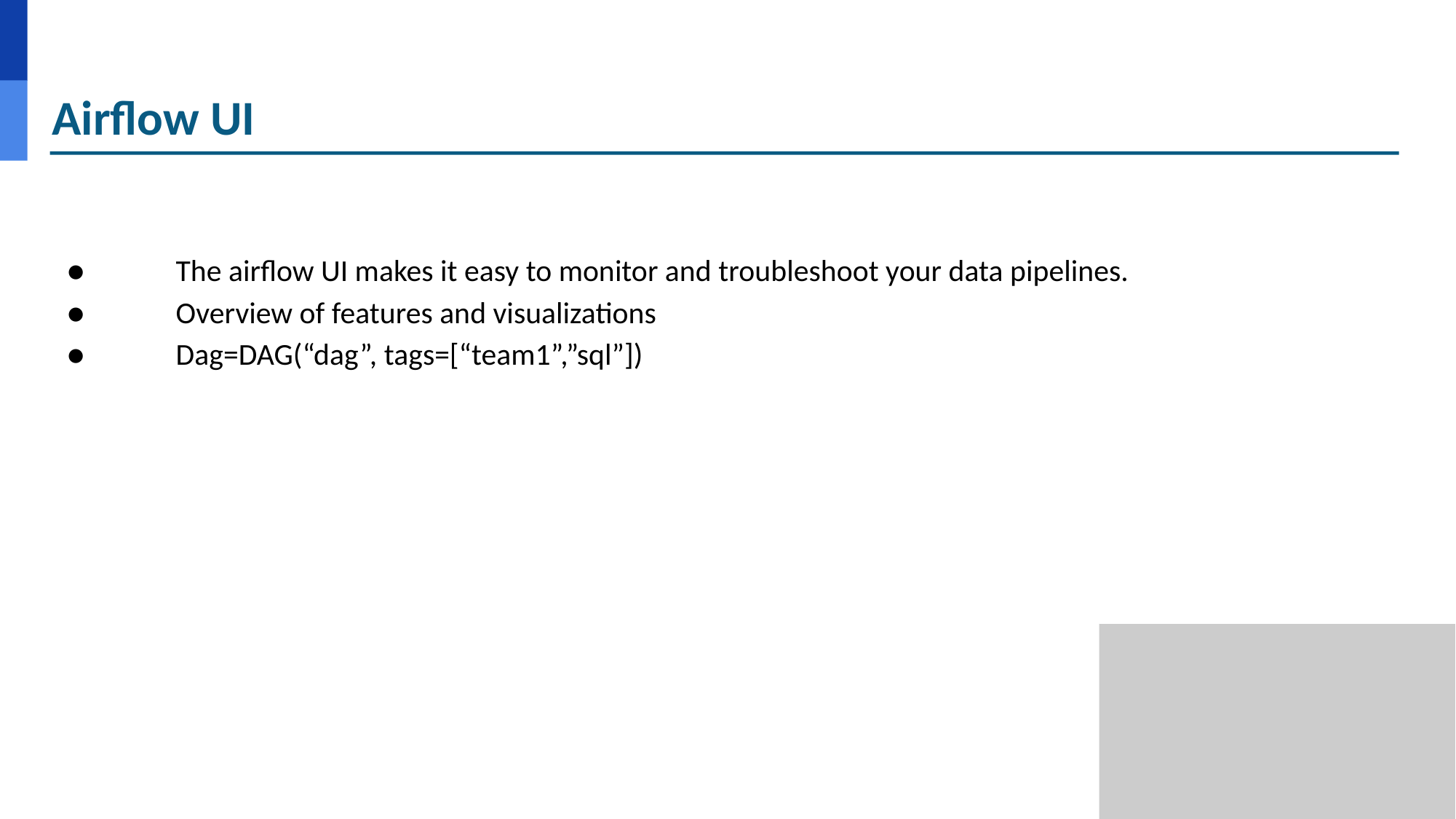

# Airflow UI

●	The airflow UI makes it easy to monitor and troubleshoot your data pipelines.
●	Overview of features and visualizations
●	Dag=DAG(“dag”, tags=[“team1”,”sql”])